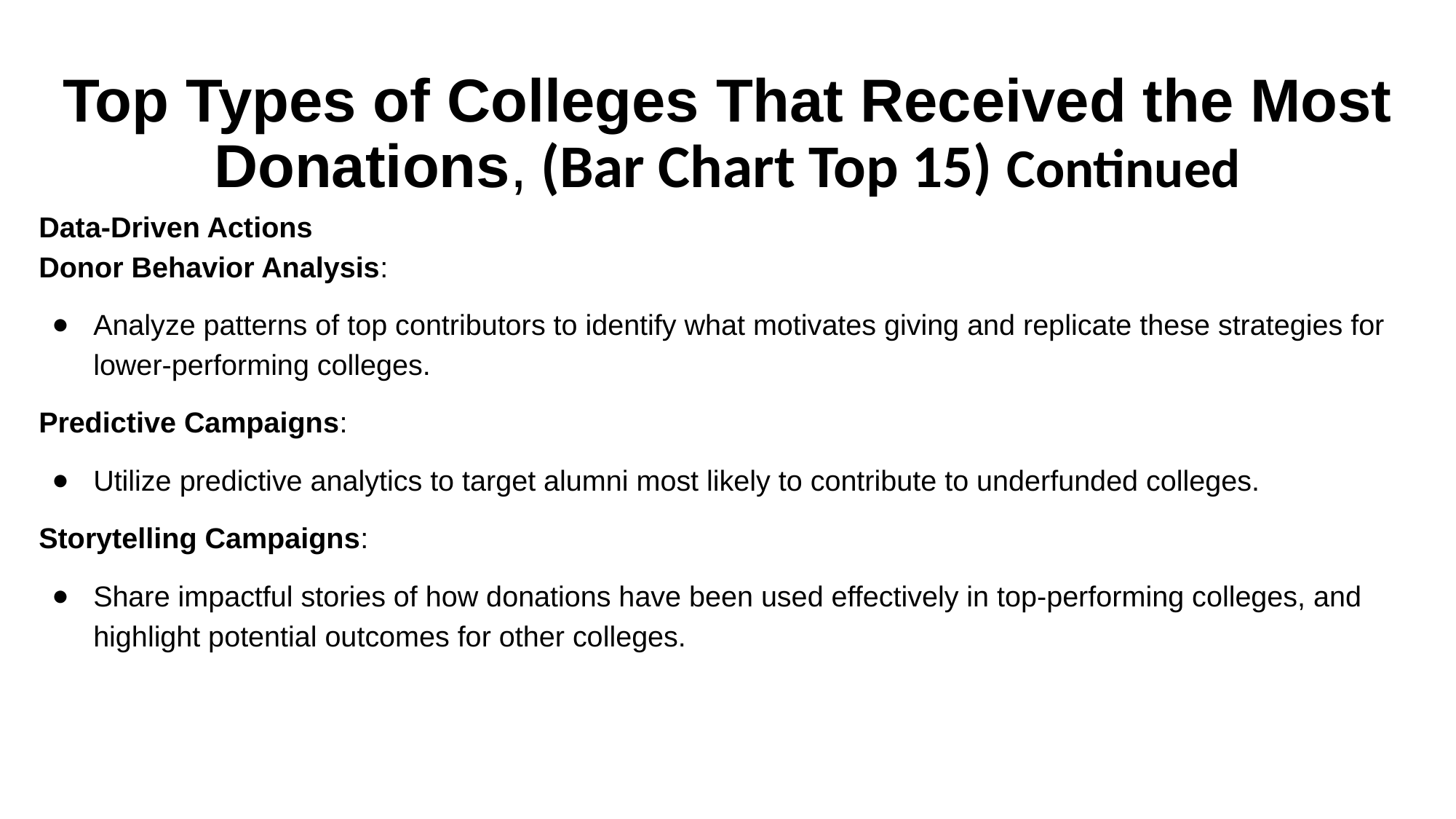

# Top Types of Colleges That Received the Most Donations, (Bar Chart Top 15) Continued
Data-Driven Actions
Donor Behavior Analysis:
Analyze patterns of top contributors to identify what motivates giving and replicate these strategies for lower-performing colleges.
Predictive Campaigns:
Utilize predictive analytics to target alumni most likely to contribute to underfunded colleges.
Storytelling Campaigns:
Share impactful stories of how donations have been used effectively in top-performing colleges, and highlight potential outcomes for other colleges.